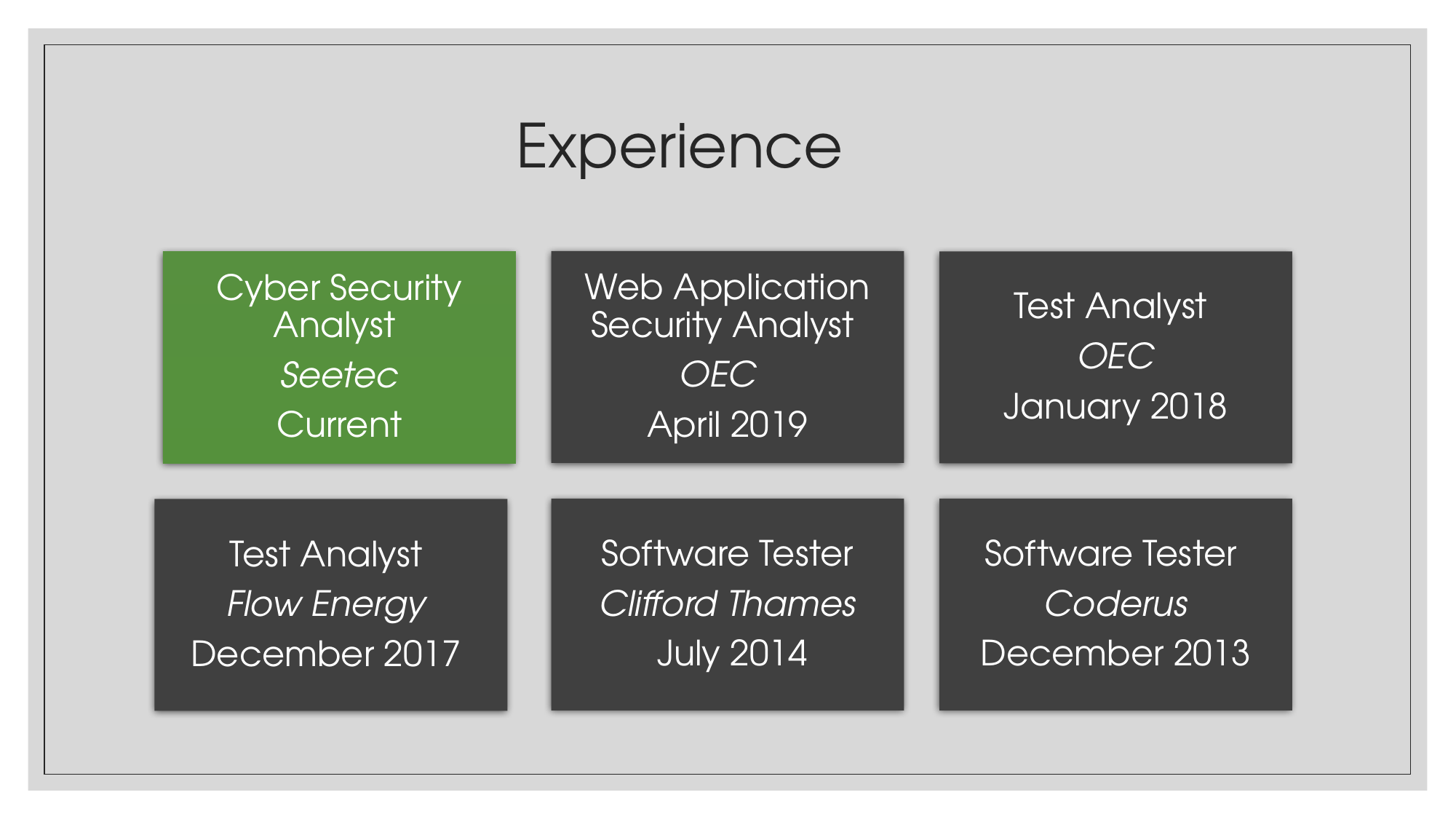

# Experience
Cyber Security Analyst
Seetec
 Current
Web Application Security Analyst
OEC
April 2019
Test Analyst
OEC
 January 2018
Test Analyst
Flow Energy
December 2017
Software Tester
 Clifford Thames
 July 2014
Software Tester
 Coderus
 December 2013